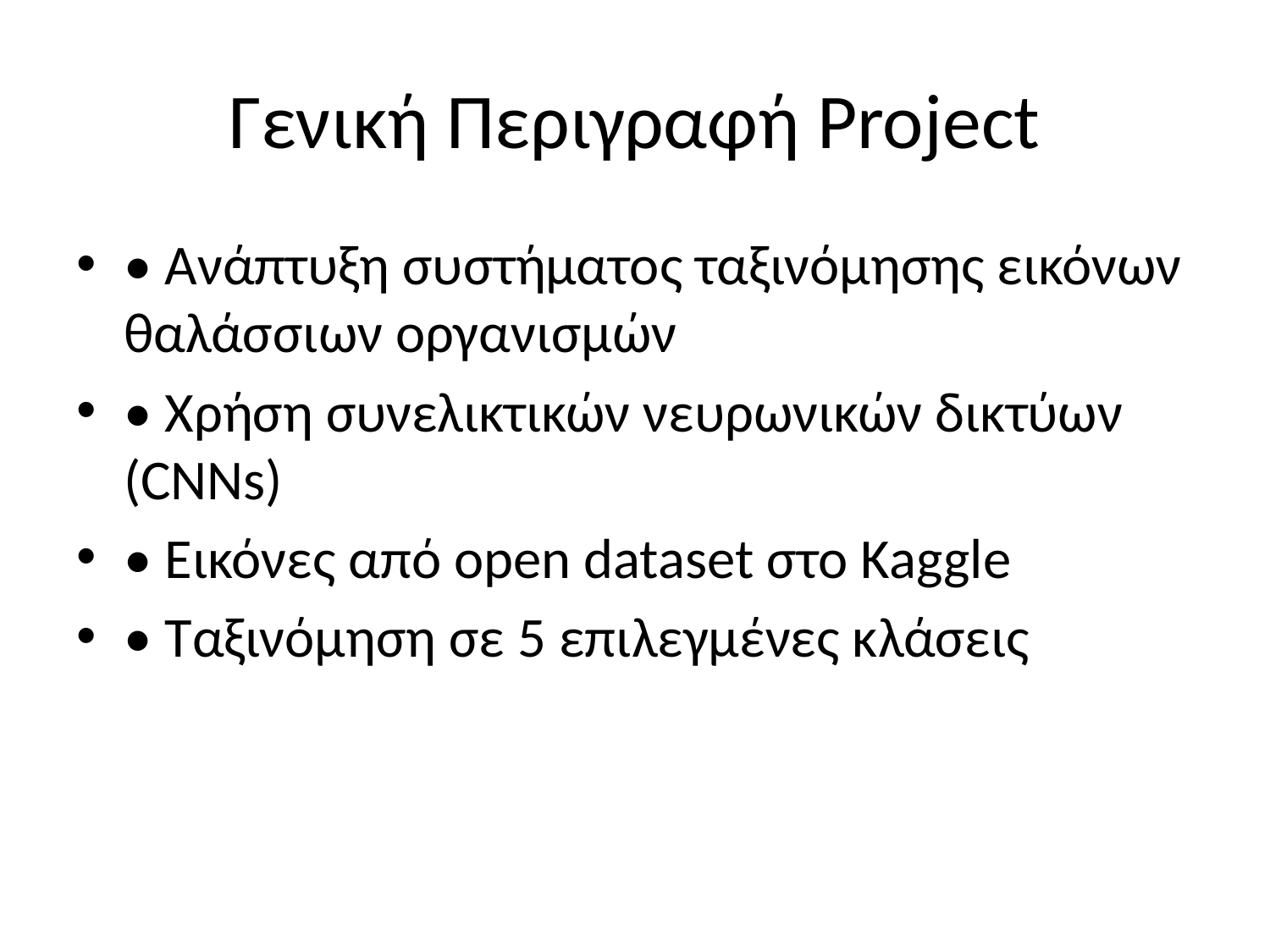

# Γενική Περιγραφή Project
• Ανάπτυξη συστήματος ταξινόμησης εικόνων θαλάσσιων οργανισμών
• Χρήση συνελικτικών νευρωνικών δικτύων (CNNs)
• Εικόνες από open dataset στο Kaggle
• Ταξινόμηση σε 5 επιλεγμένες κλάσεις